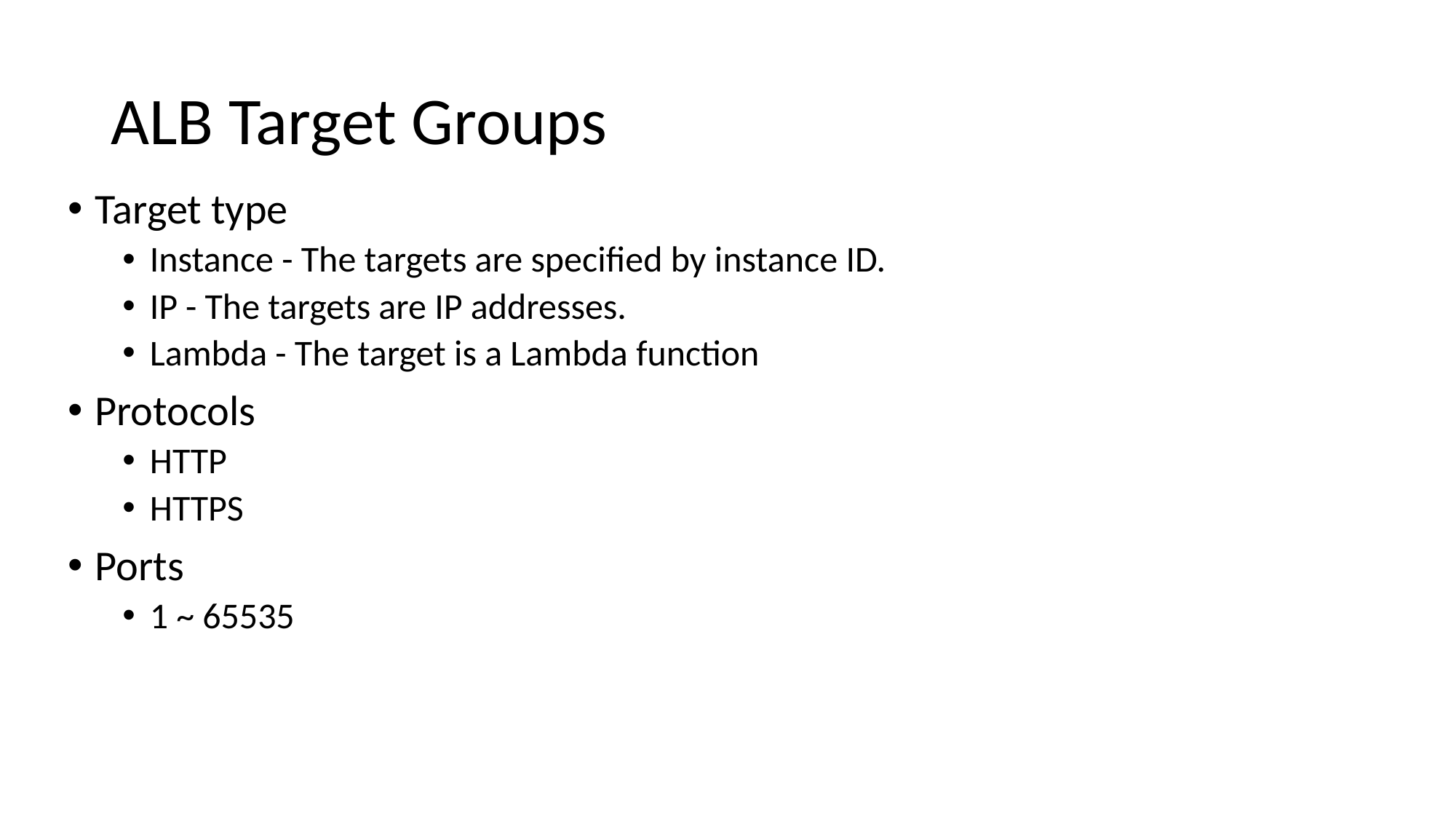

# ALB Target Groups
Target type
Instance - The targets are specified by instance ID.
IP - The targets are IP addresses.
Lambda - The target is a Lambda function
Protocols
HTTP
HTTPS
Ports
1 ~ 65535